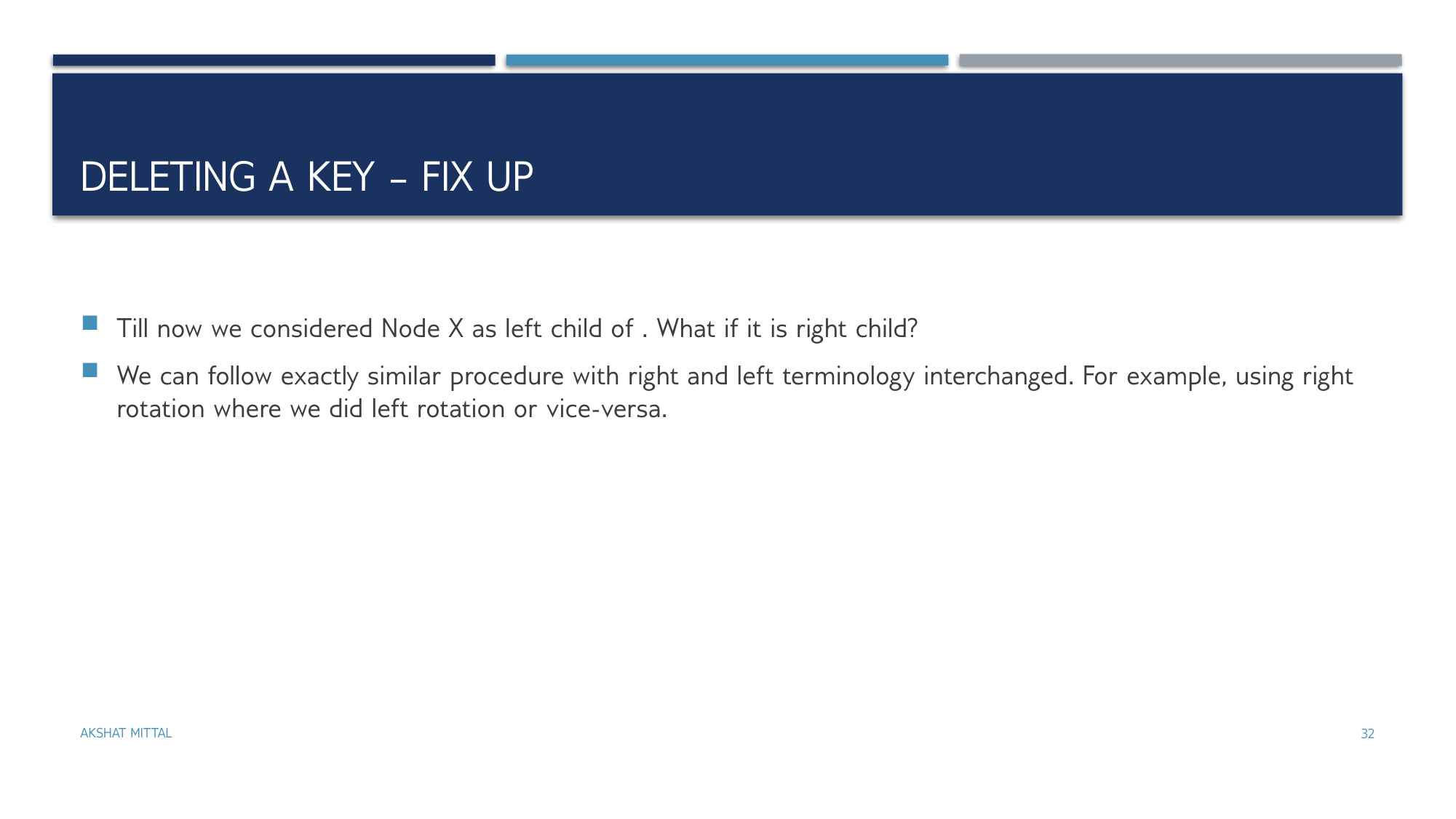

# Deleting a key – Fix up
Till now we considered Node X as left child of . What if it is right child?
We can follow exactly similar procedure with right and left terminology interchanged. For example, using right rotation where we did left rotation or vice-versa.
Akshat Mittal
32